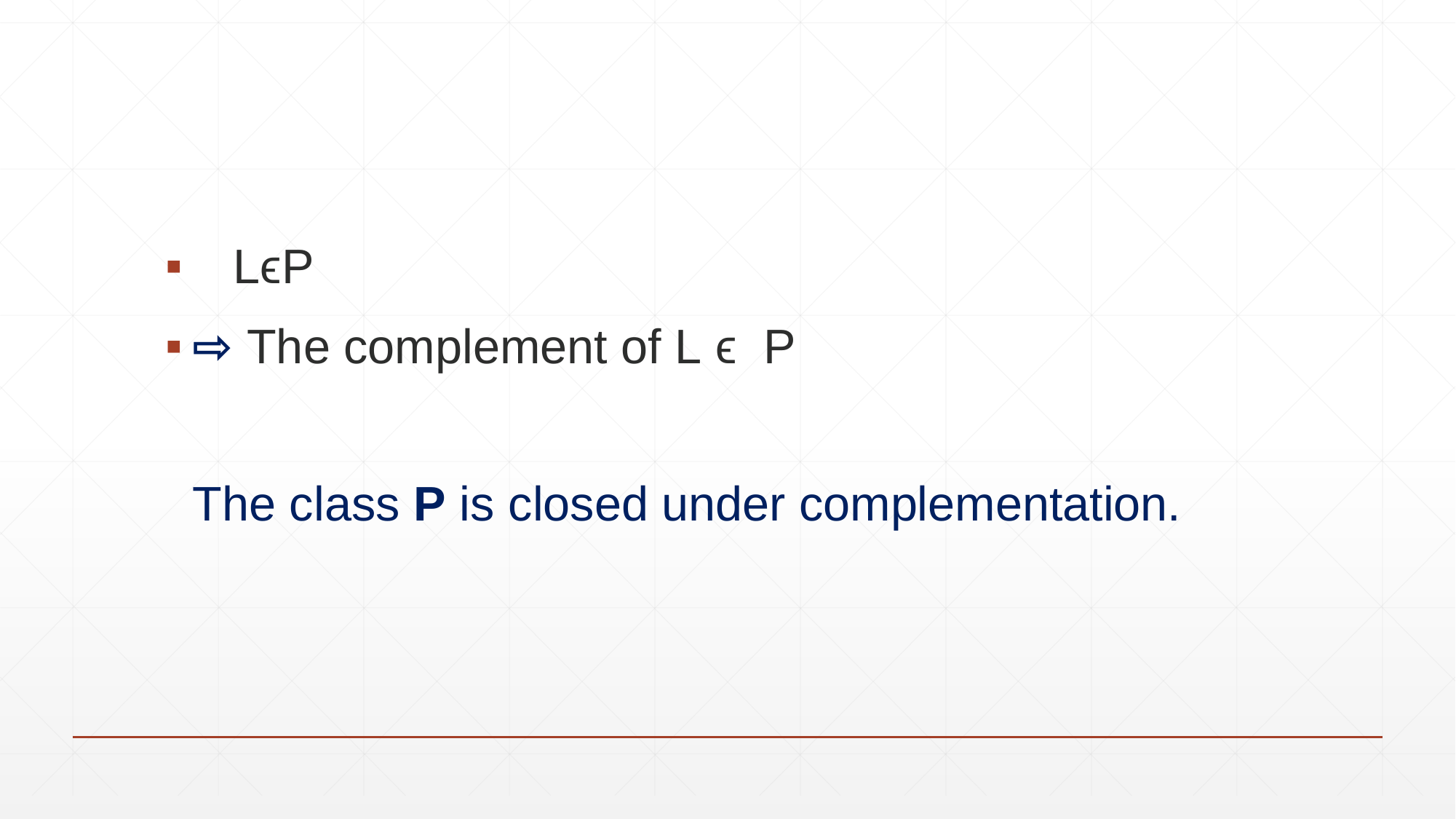

#
   LϵP
⇨ The complement of L ϵ  P
The class P is closed under complementation.